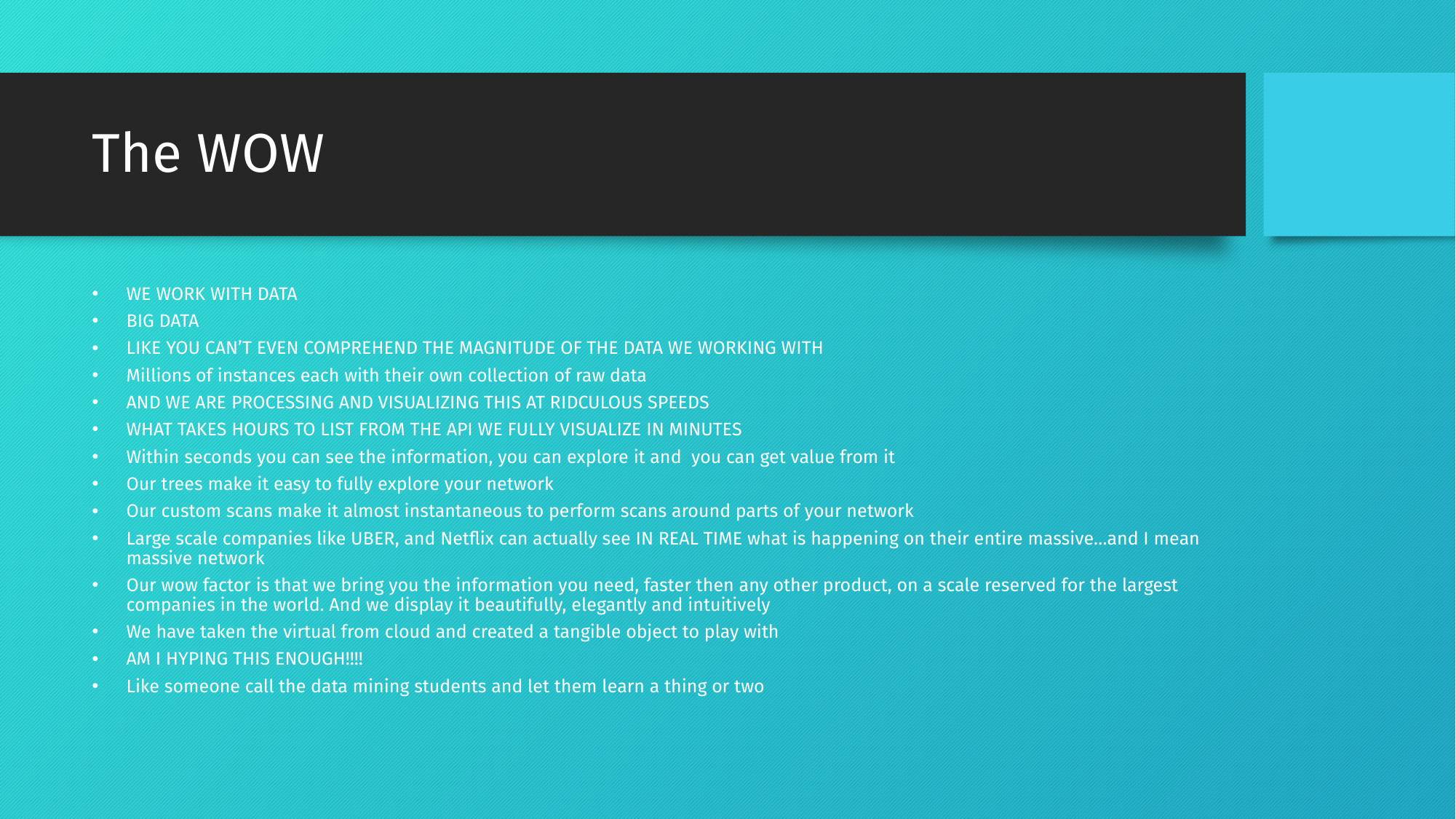

# The WOW
WE WORK WITH DATA
BIG DATA
LIKE YOU CAN’T EVEN COMPREHEND THE MAGNITUDE OF THE DATA WE WORKING WITH
Millions of instances each with their own collection of raw data
AND WE ARE PROCESSING AND VISUALIZING THIS AT RIDCULOUS SPEEDS
WHAT TAKES HOURS TO LIST FROM THE API WE FULLY VISUALIZE IN MINUTES
Within seconds you can see the information, you can explore it and  you can get value from it
Our trees make it easy to fully explore your network
Our custom scans make it almost instantaneous to perform scans around parts of your network
Large scale companies like UBER, and Netflix can actually see IN REAL TIME what is happening on their entire massive…and I mean massive network
Our wow factor is that we bring you the information you need, faster then any other product, on a scale reserved for the largest companies in the world. And we display it beautifully, elegantly and intuitively
We have taken the virtual from cloud and created a tangible object to play with
AM I HYPING THIS ENOUGH!!!!
Like someone call the data mining students and let them learn a thing or two